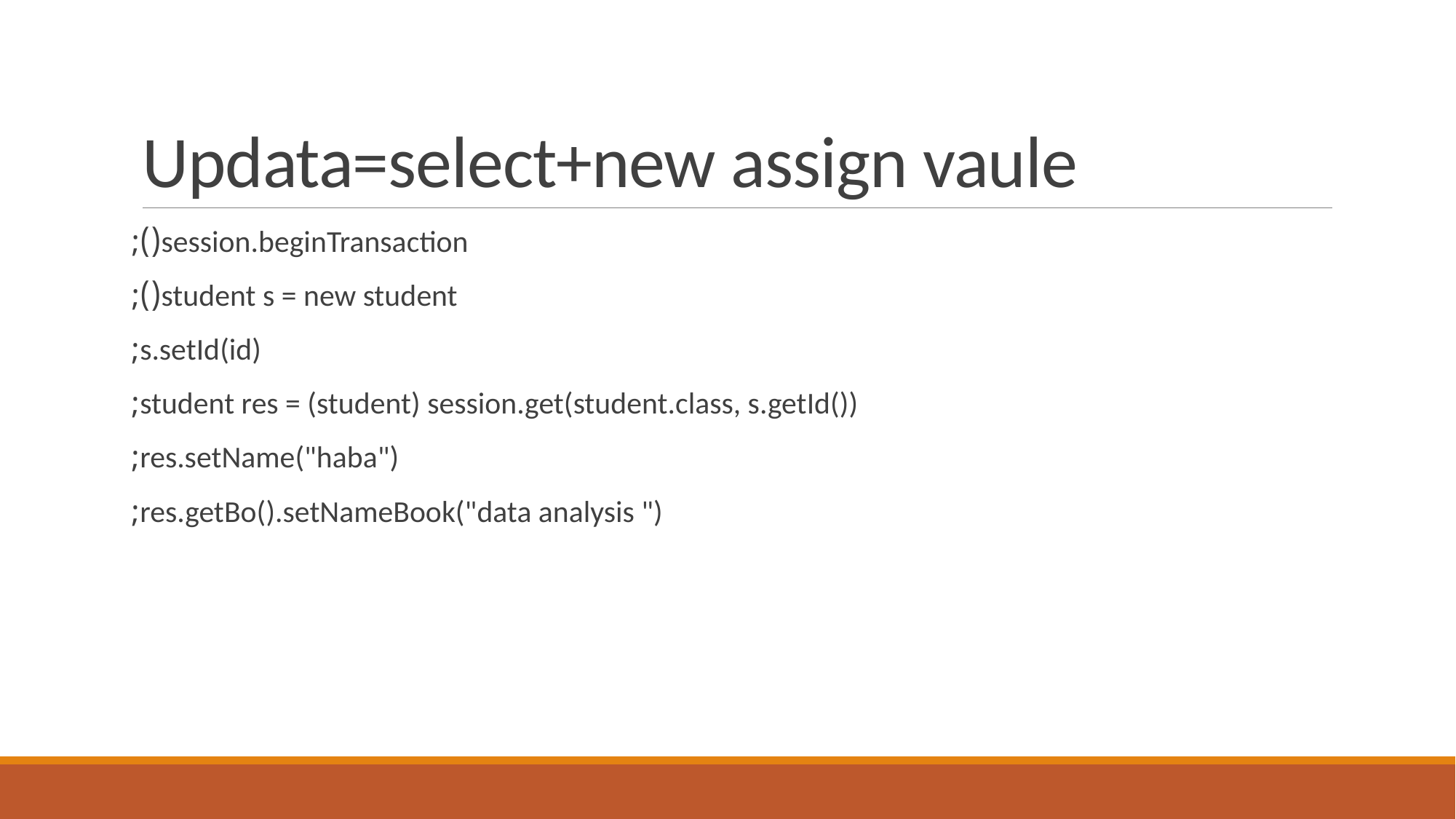

# Updata=select+new assign vaule
   session.beginTransaction();
            student s = new student();
            s.setId(id);
            student res = (student) session.get(student.class, s.getId());
           res.setName("haba");
           res.getBo().setNameBook("data analysis ");